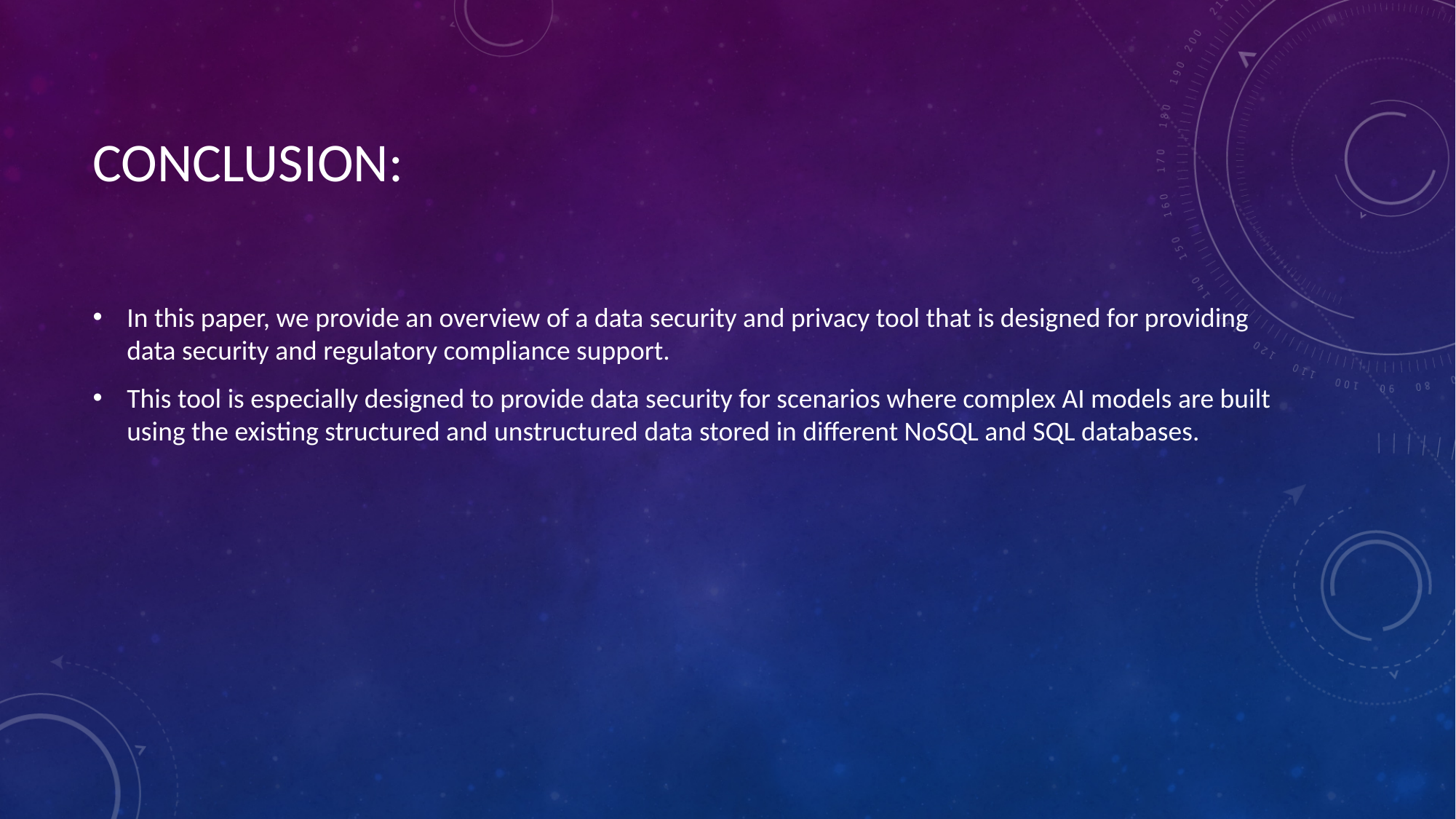

# Conclusion:
In this paper, we provide an overview of a data security and privacy tool that is designed for providing data security and regulatory compliance support.
This tool is especially designed to provide data security for scenarios where complex AI models are built using the existing structured and unstructured data stored in different NoSQL and SQL databases.